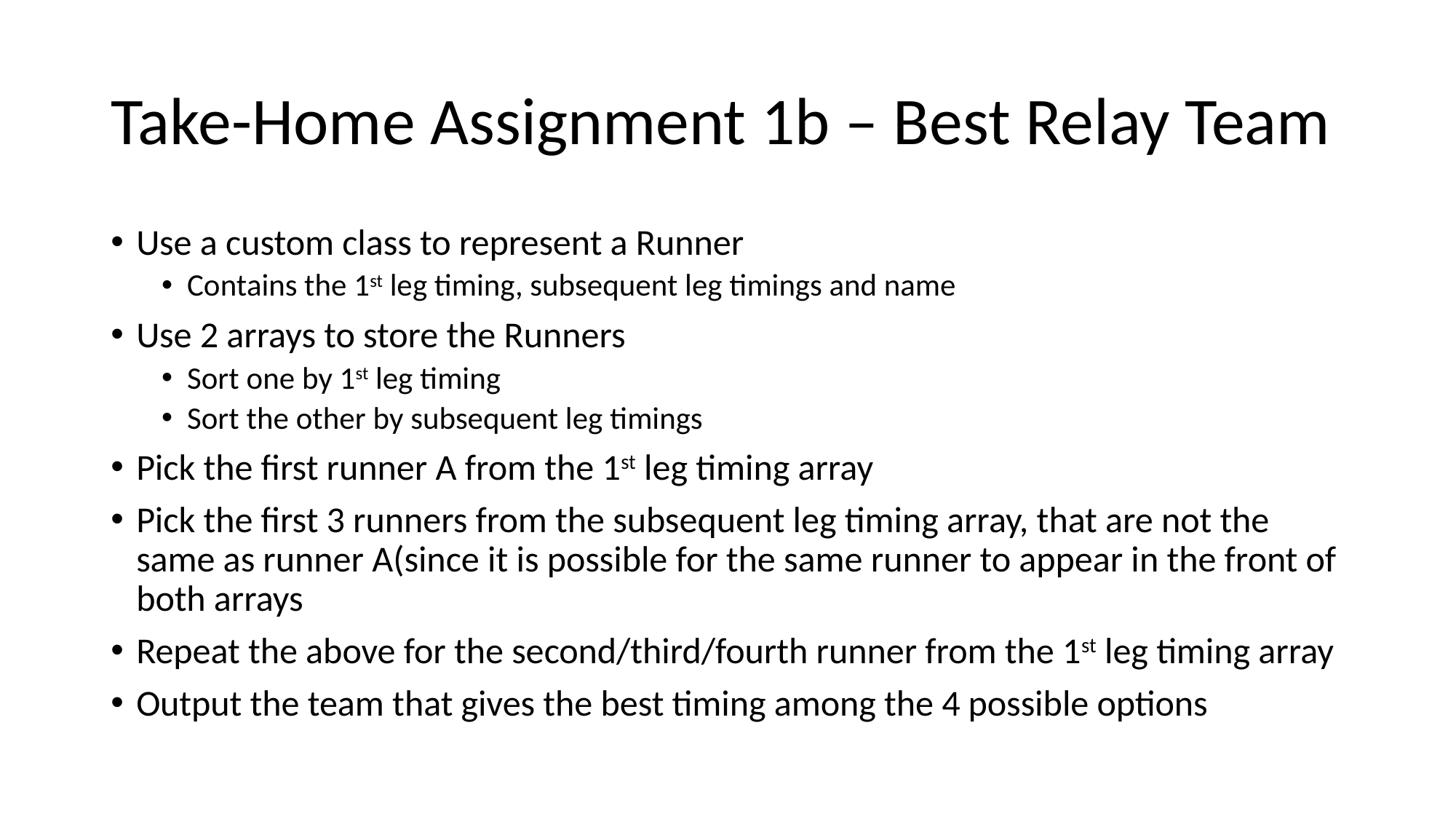

# Take-Home Assignment 1b – Best Relay Team
Use a custom class to represent a Runner
Contains the 1st leg timing, subsequent leg timings and name
Use 2 arrays to store the Runners
Sort one by 1st leg timing
Sort the other by subsequent leg timings
Pick the first runner A from the 1st leg timing array
Pick the first 3 runners from the subsequent leg timing array, that are not the same as runner A(since it is possible for the same runner to appear in the front of both arrays
Repeat the above for the second/third/fourth runner from the 1st leg timing array
Output the team that gives the best timing among the 4 possible options